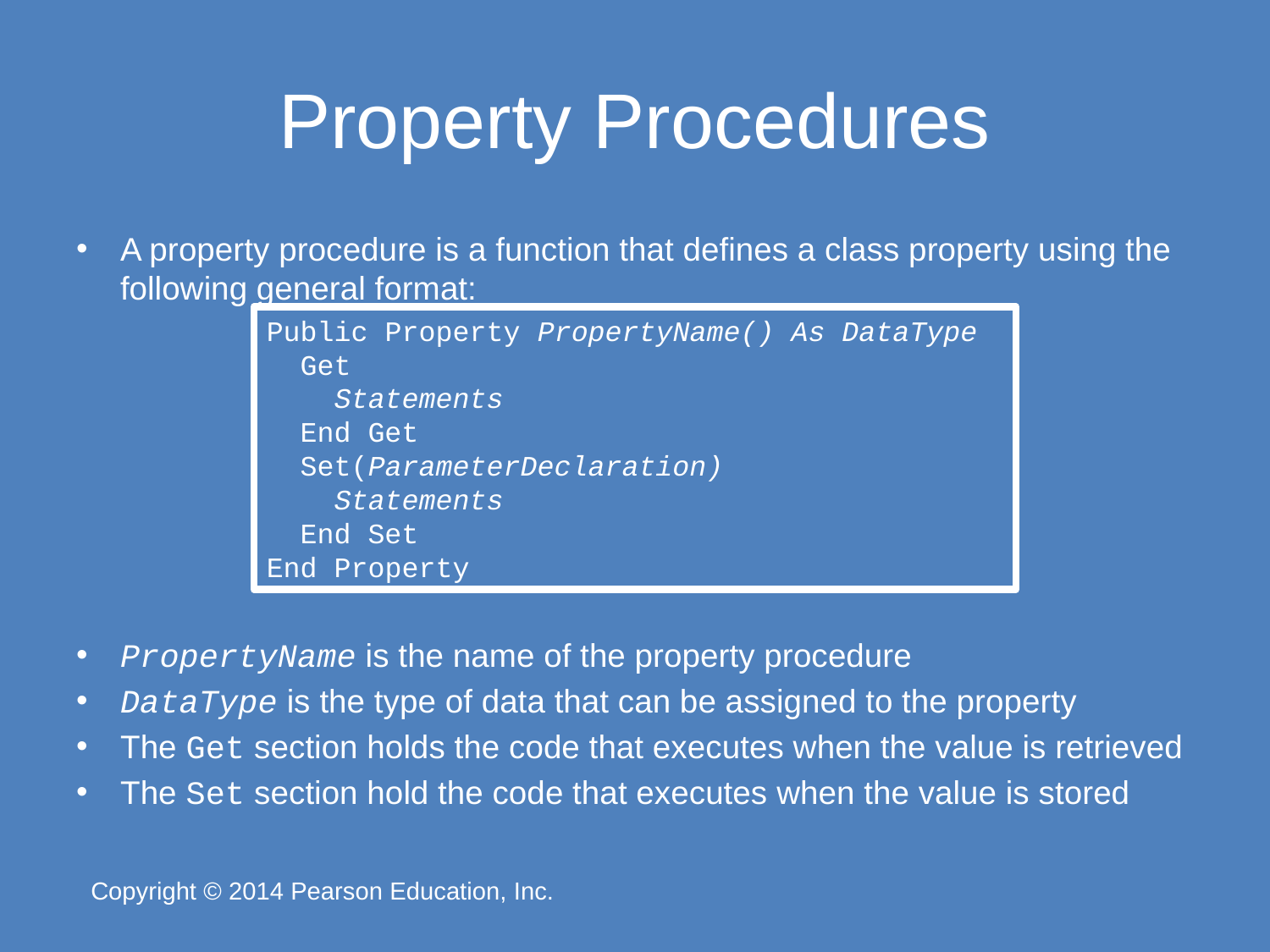

# Property Procedures
A property procedure is a function that defines a class property using the following general format:

PropertyName is the name of the property procedure
DataType is the type of data that can be assigned to the property
The Get section holds the code that executes when the value is retrieved
The Set section hold the code that executes when the value is stored

Public Property PropertyName() As DataType
  Get
    Statements
  End Get
  Set(ParameterDeclaration)
    Statements
  End Set
End Property